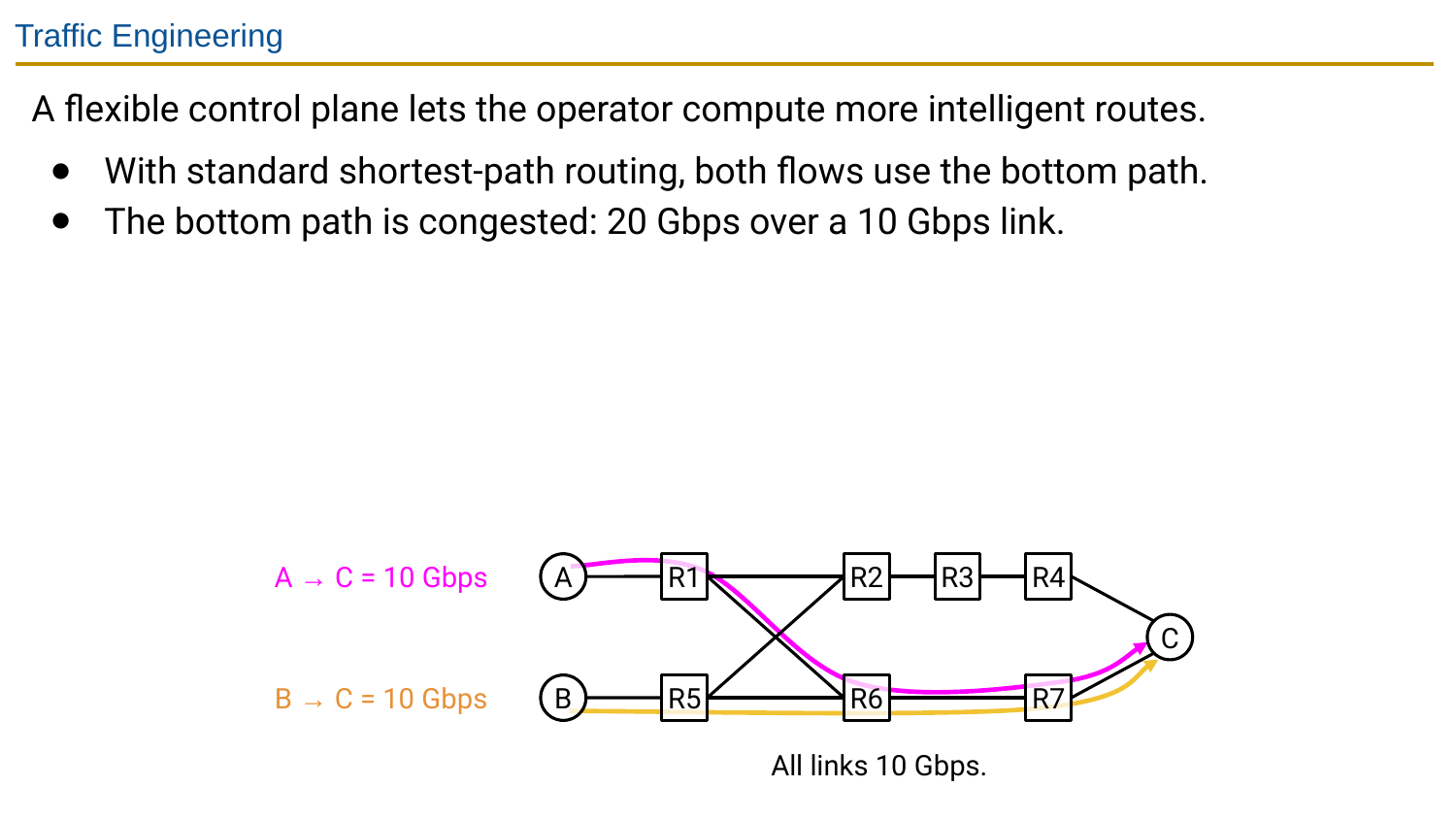

# Traffic Engineering
A flexible control plane lets the operator compute more intelligent routes.
With standard shortest-path routing, both flows use the bottom path.
The bottom path is congested: 20 Gbps over a 10 Gbps link.
A
R1
R2
R3
R4
A → C = 10 Gbps

C

B
R5
R6
R7
B → C = 10 Gbps
All links 10 Gbps.